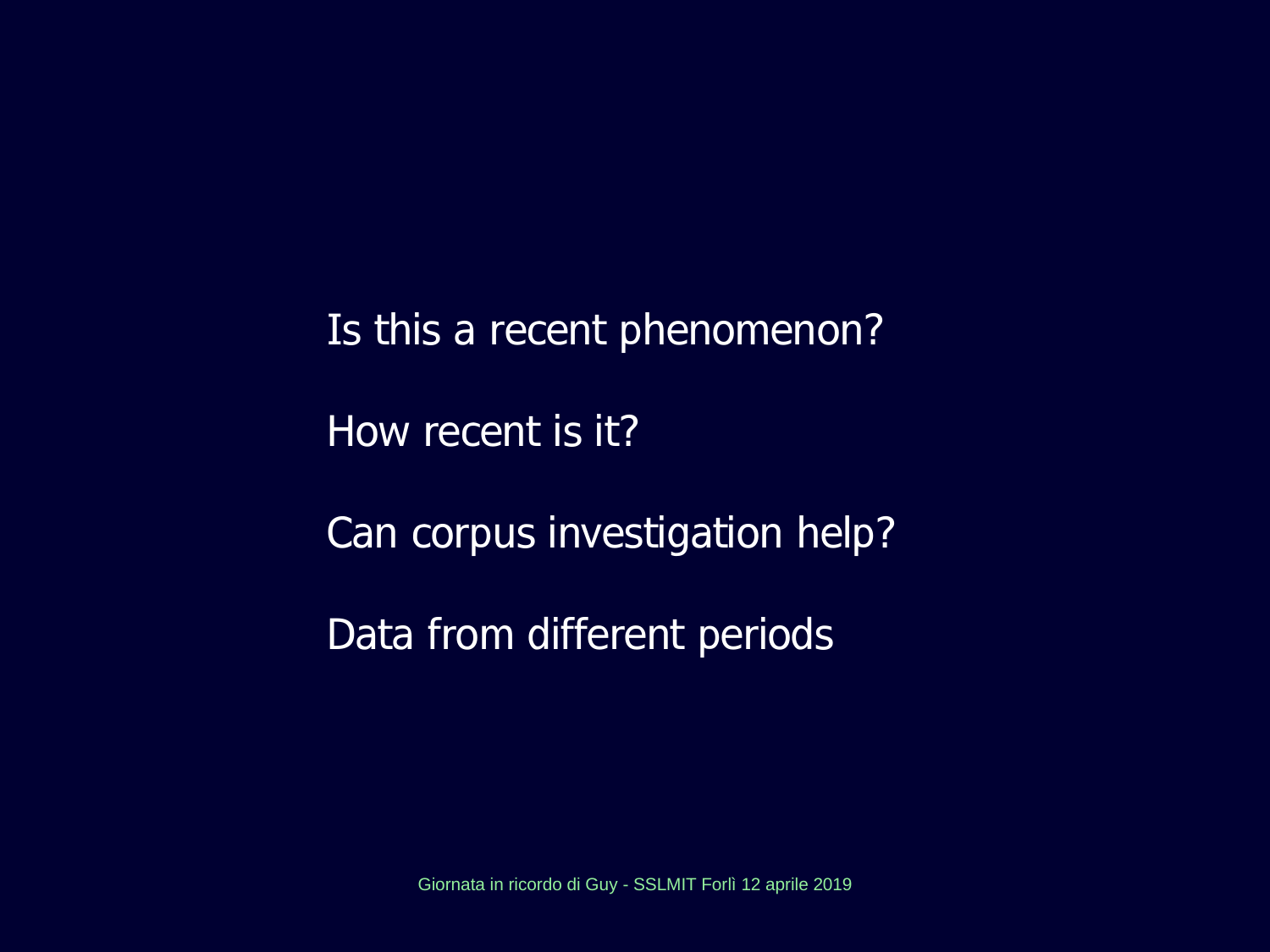

Is this a recent phenomenon?

How recent is it?

Can corpus investigation help?

Data from different periods
Giornata in ricordo di Guy - SSLMIT Forlì 12 aprile 2019